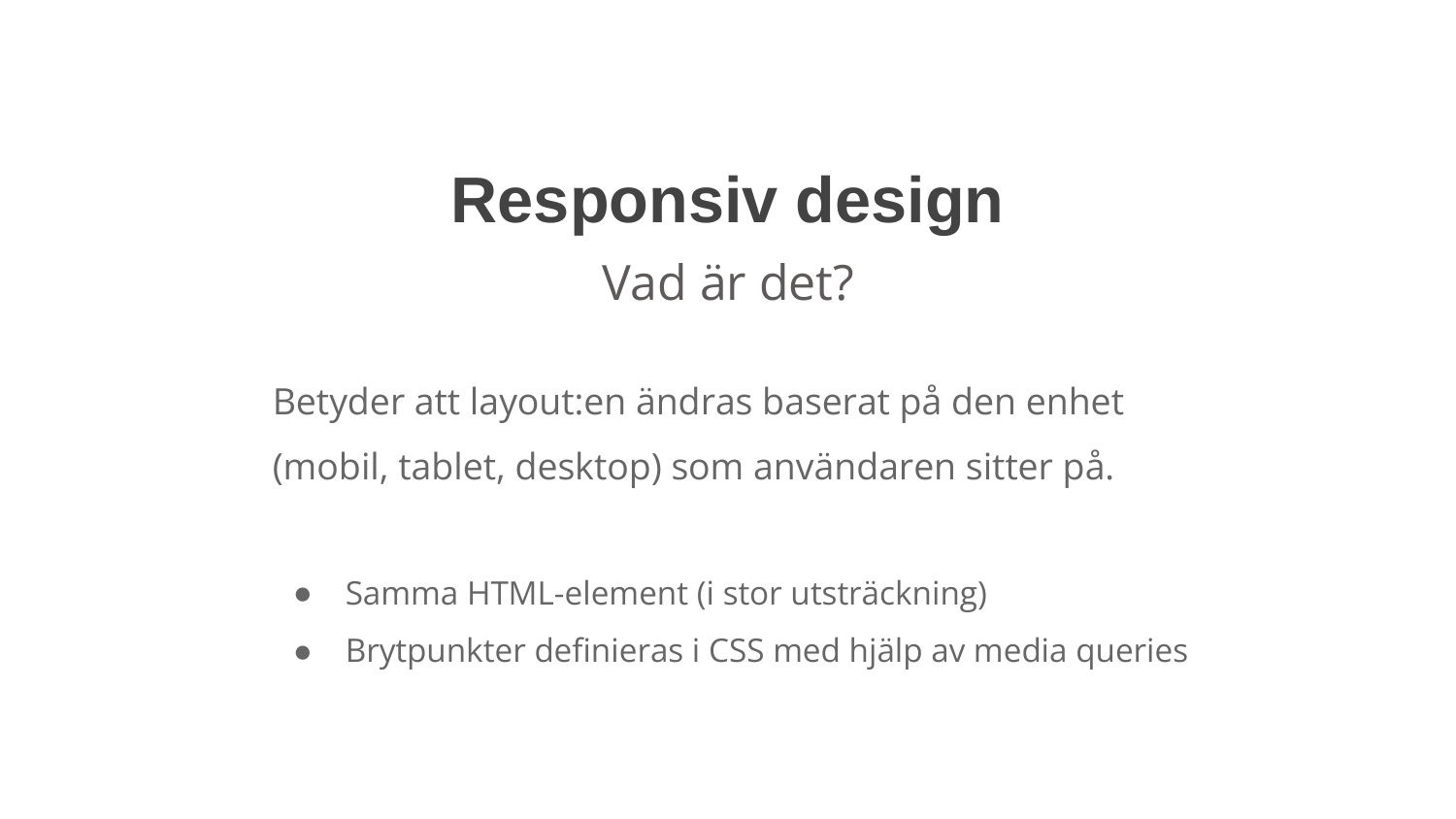

# Responsiv design
Vad är det?
Betyder att layout:en ändras baserat på den enhet (mobil, tablet, desktop) som användaren sitter på.

Samma HTML-element (i stor utsträckning)
Brytpunkter definieras i CSS med hjälp av media queries